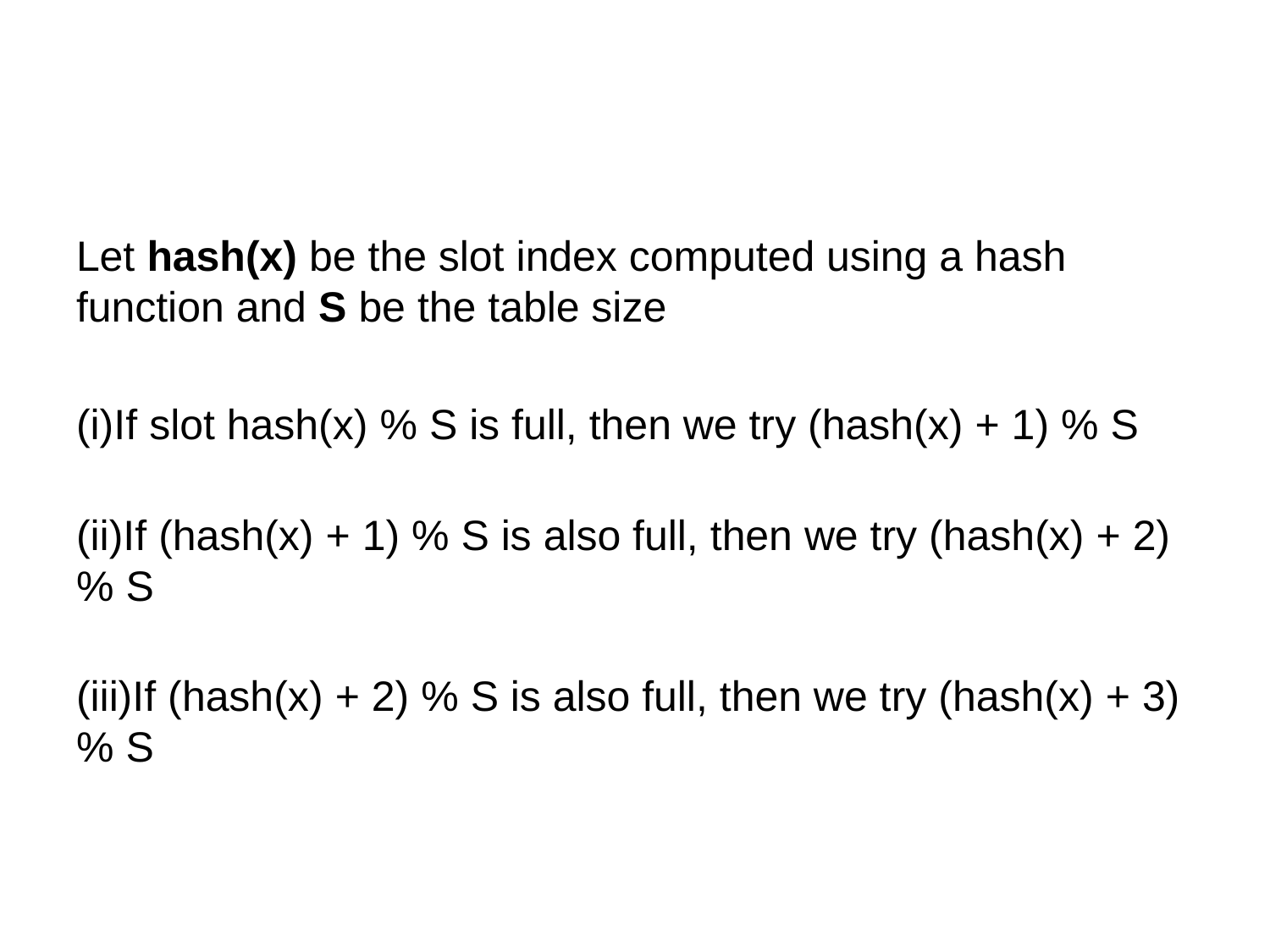

#
Let hash(x) be the slot index computed using a hash function and S be the table size

(i)If slot hash(x) % S is full, then we try (hash(x) + 1) % S
(ii)If (hash(x) + 1) % S is also full, then we try (hash(x) + 2) % S
(iii)If (hash(x) + 2) % S is also full, then we try (hash(x) + 3) % S